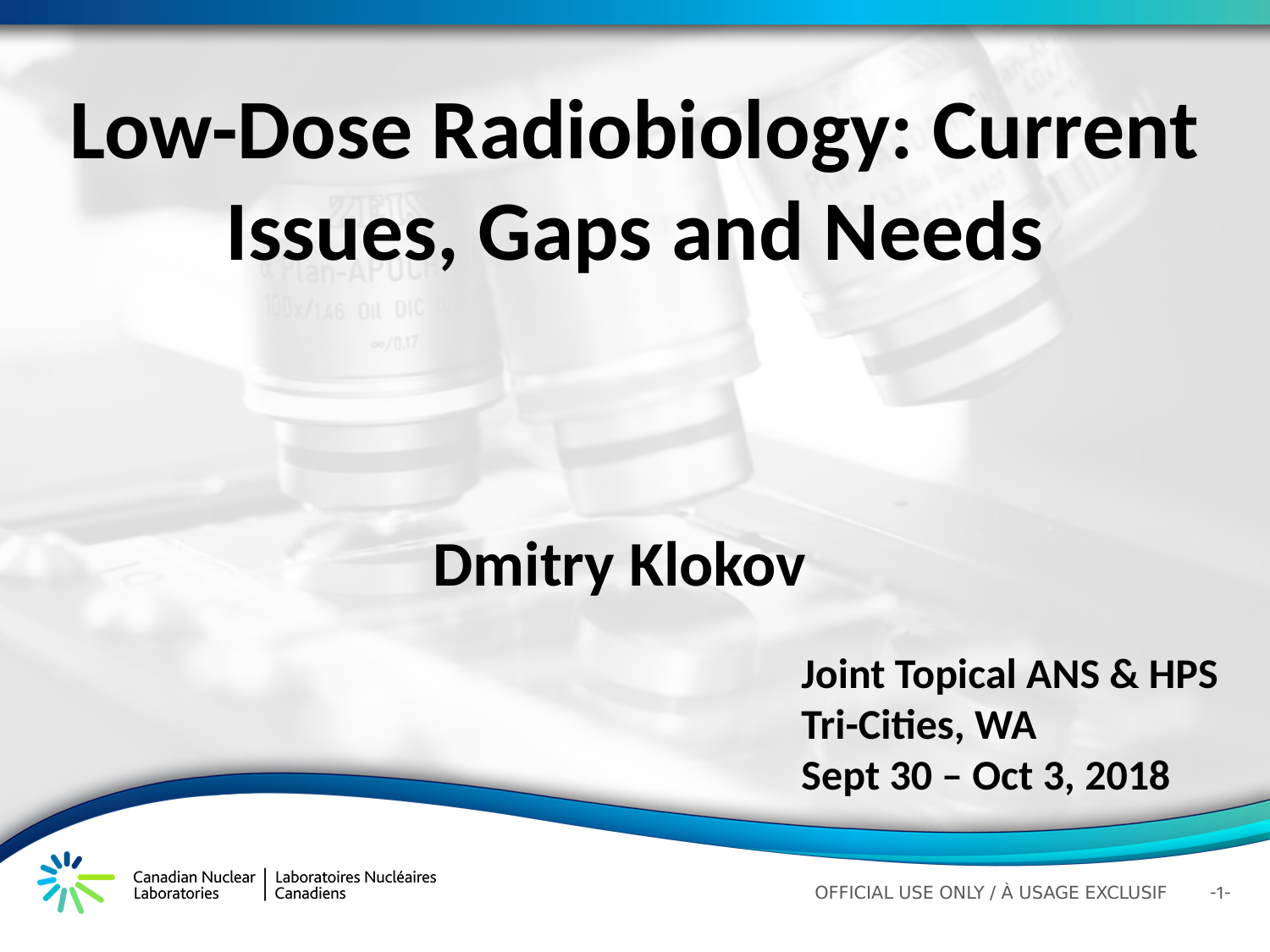

Low-Dose Radiobiology: Current Issues, Gaps and Needs
Dmitry Klokov
Joint Topical ANS & HPS
Tri-Cities, WA
Sept 30 – Oct 3, 2018